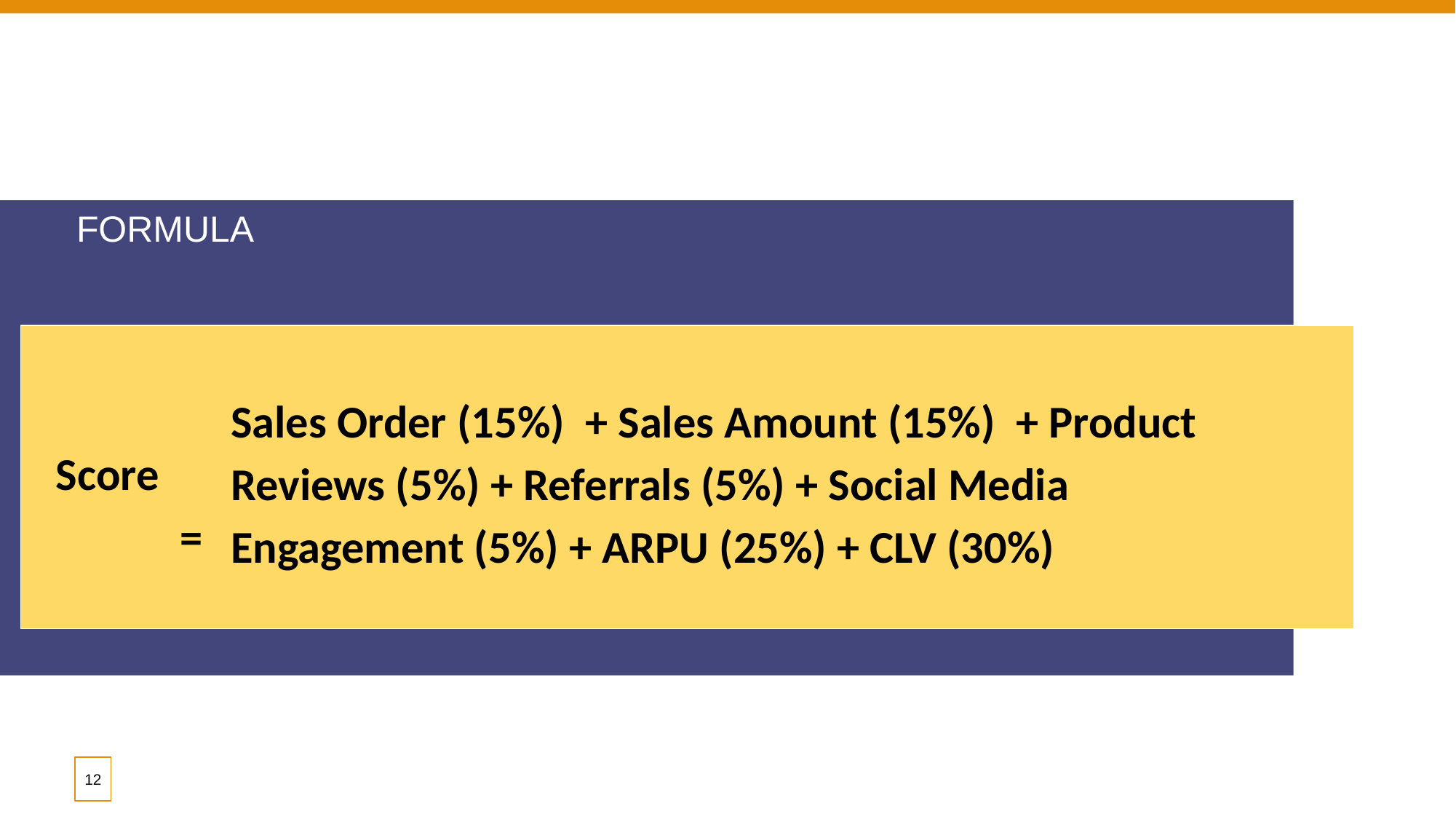

FORMULA

Score

Sales Order (15%)  + Sales Amount (15%)  + Product Reviews (5%) + Referrals (5%) + Social Media Engagement (5%) + ARPU (25%) + CLV (30%)

=
12